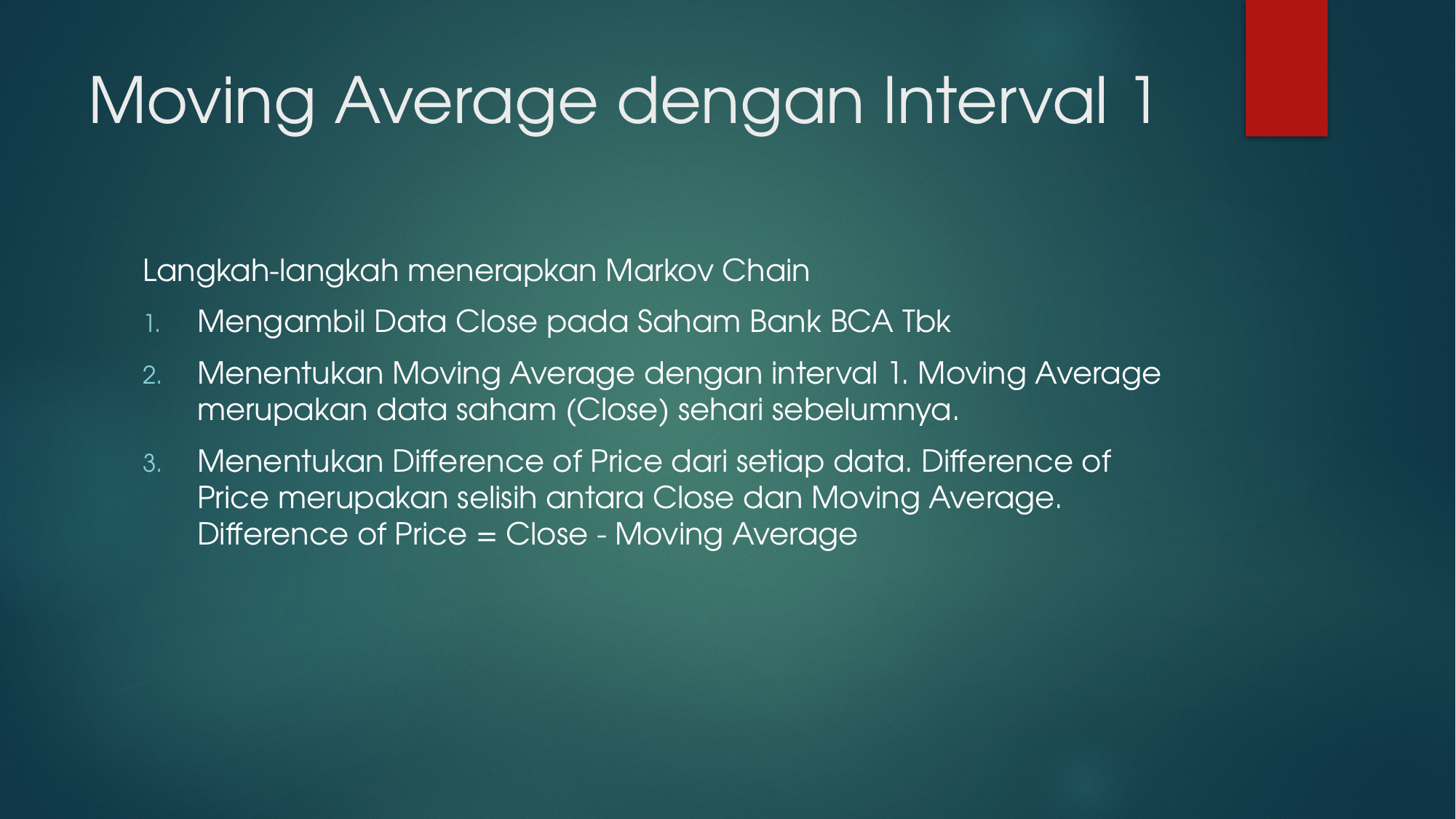

# Moving Average dengan Interval 1
Langkah-langkah menerapkan Markov Chain
Mengambil Data Close pada Saham Bank BCA Tbk
Menentukan Moving Average dengan interval 1. Moving Average merupakan data saham (Close) sehari sebelumnya.
Menentukan Difference of Price dari setiap data. Difference of Price merupakan selisih antara Close dan Moving Average.  Difference of Price = Close - Moving Average